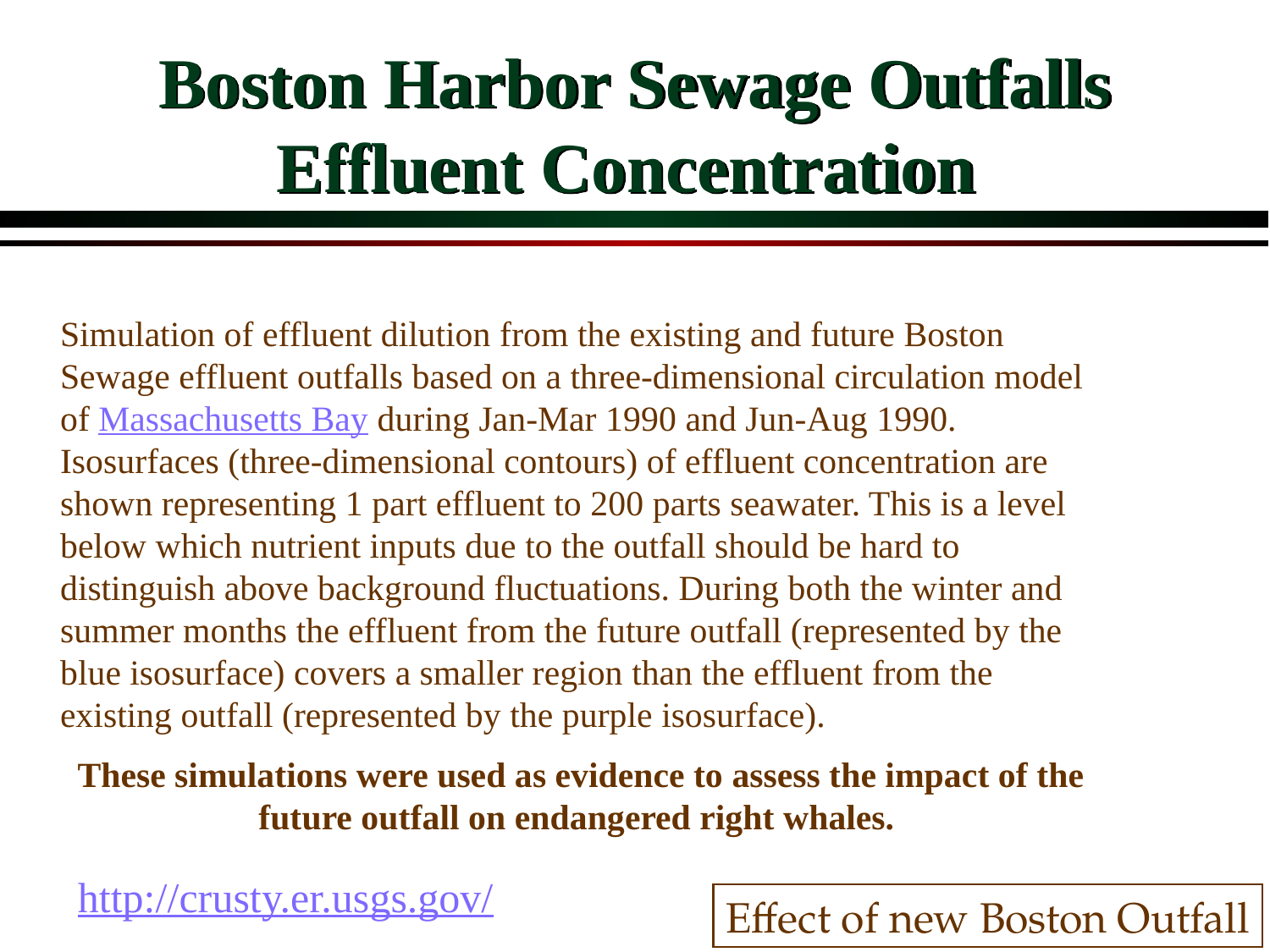

# Boston Harbor Sewage Outfalls Effluent Concentration
Simulation of effluent dilution from the existing and future Boston Sewage effluent outfalls based on a three-dimensional circulation model of Massachusetts Bay during Jan-Mar 1990 and Jun-Aug 1990. Isosurfaces (three-dimensional contours) of effluent concentration are shown representing 1 part effluent to 200 parts seawater. This is a level below which nutrient inputs due to the outfall should be hard to distinguish above background fluctuations. During both the winter and summer months the effluent from the future outfall (represented by the blue isosurface) covers a smaller region than the effluent from the existing outfall (represented by the purple isosurface).
These simulations were used as evidence to assess the impact of the future outfall on endangered right whales.
http://crusty.er.usgs.gov/
Effect of new Boston Outfall